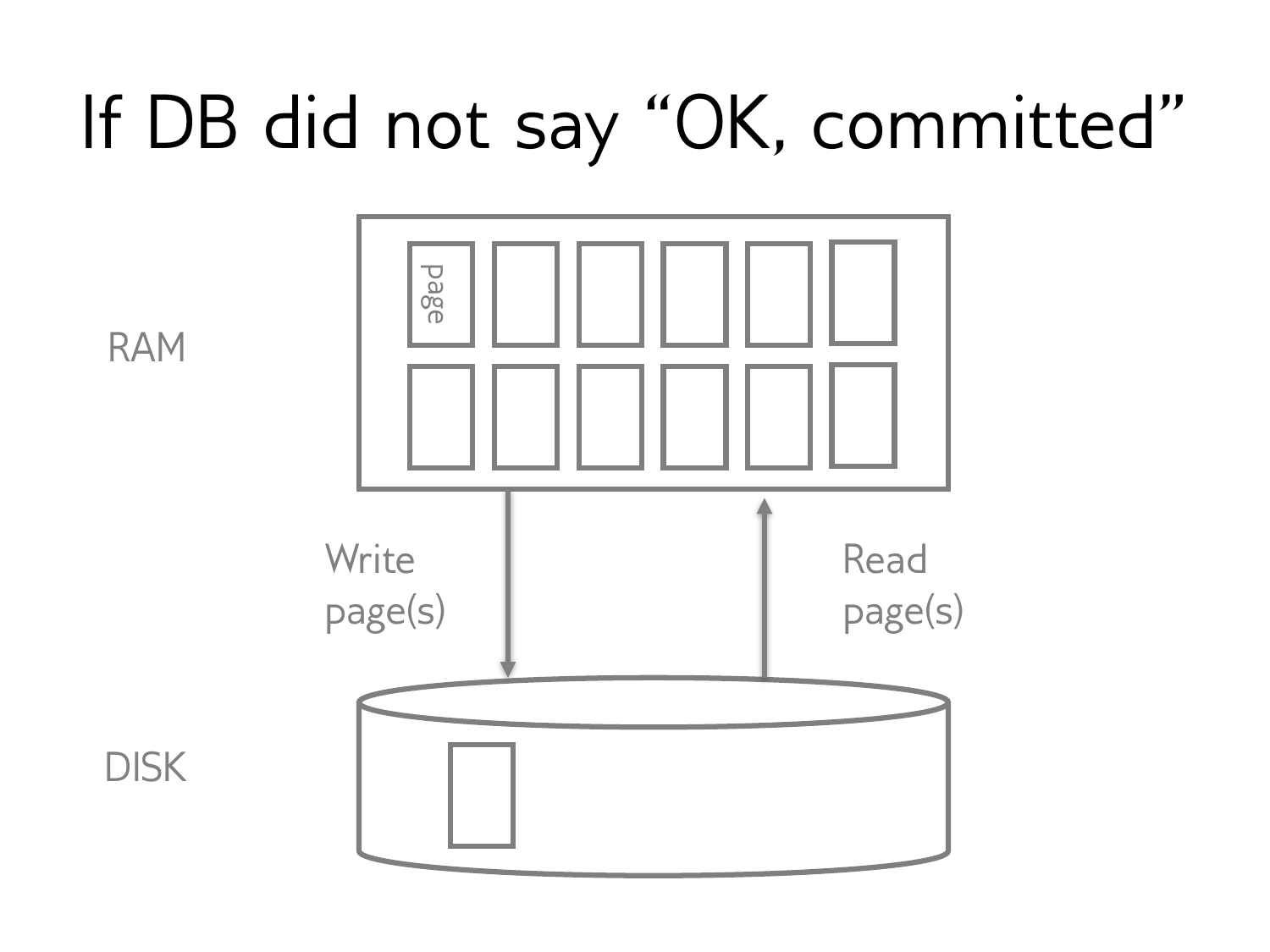

# If DB did not say “OK, committed”

page

RAM
Write
page(s)
Read
page(s)

DISK